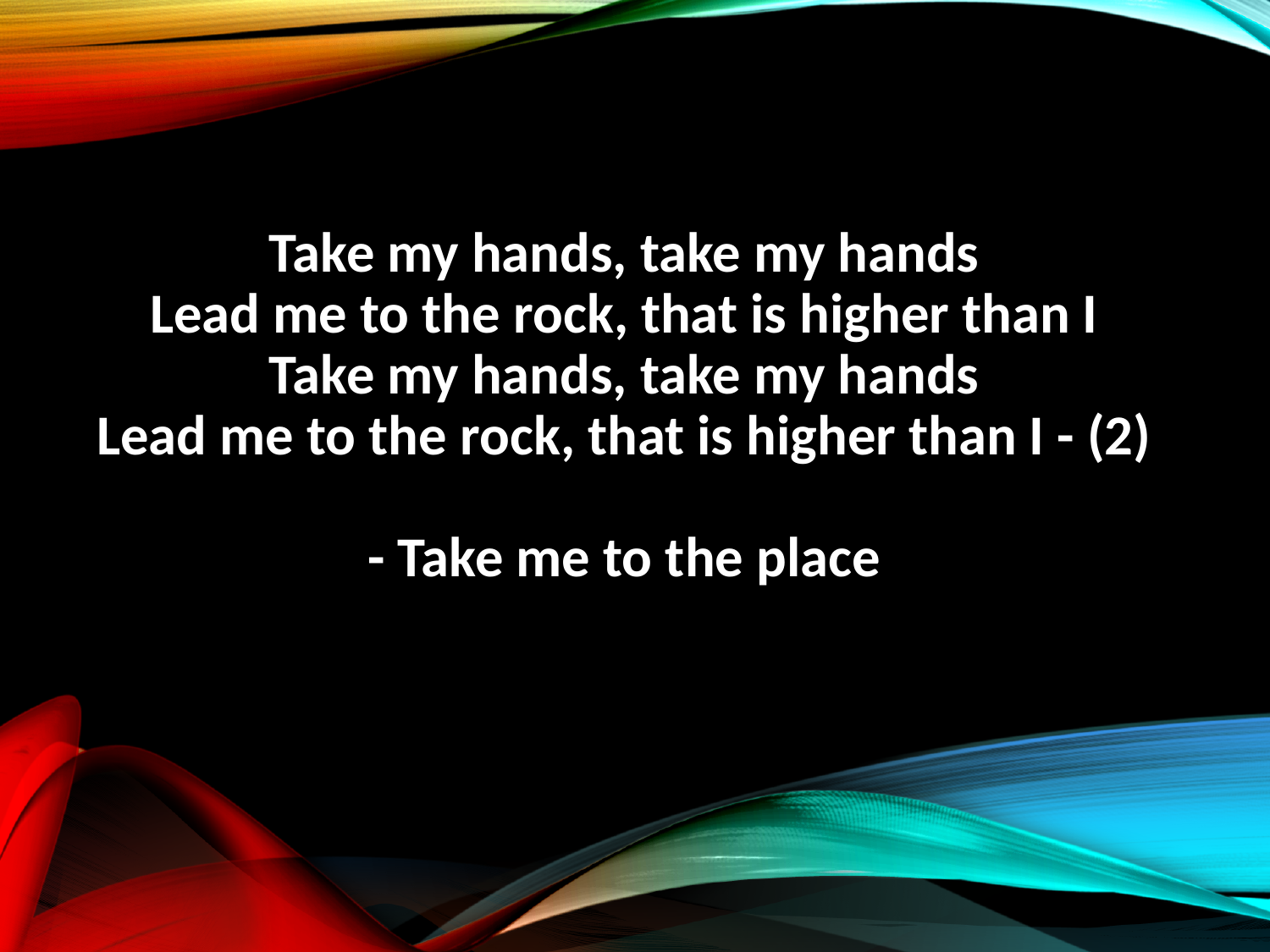

Take my hands, take my hands
Lead me to the rock, that is higher than I
Take my hands, take my hands
Lead me to the rock, that is higher than I - (2)
- Take me to the place